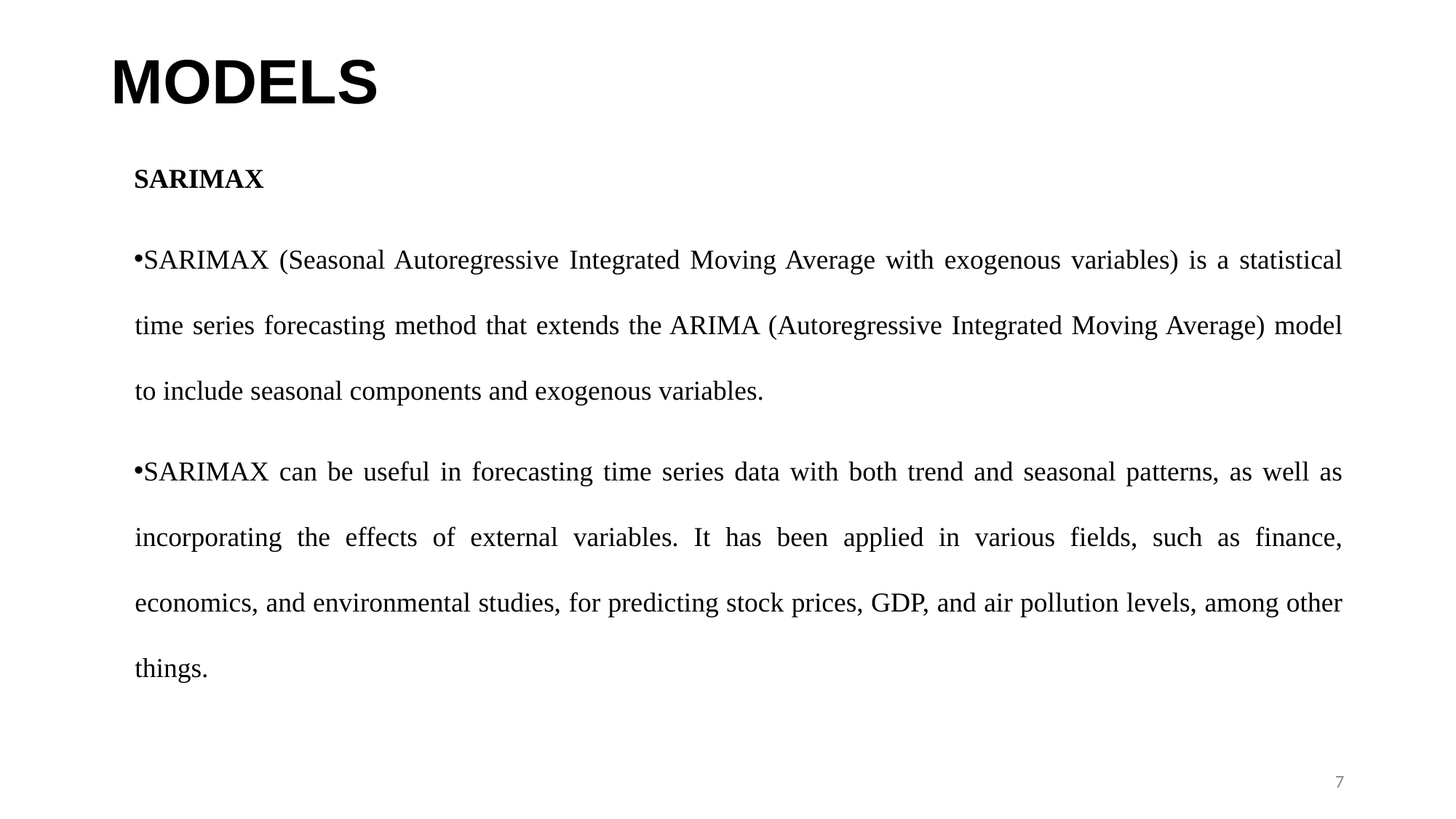

# MODELS
SARIMAX
SARIMAX (Seasonal Autoregressive Integrated Moving Average with exogenous variables) is a statistical time series forecasting method that extends the ARIMA (Autoregressive Integrated Moving Average) model to include seasonal components and exogenous variables.
SARIMAX can be useful in forecasting time series data with both trend and seasonal patterns, as well as incorporating the effects of external variables. It has been applied in various fields, such as finance, economics, and environmental studies, for predicting stock prices, GDP, and air pollution levels, among other things.

7